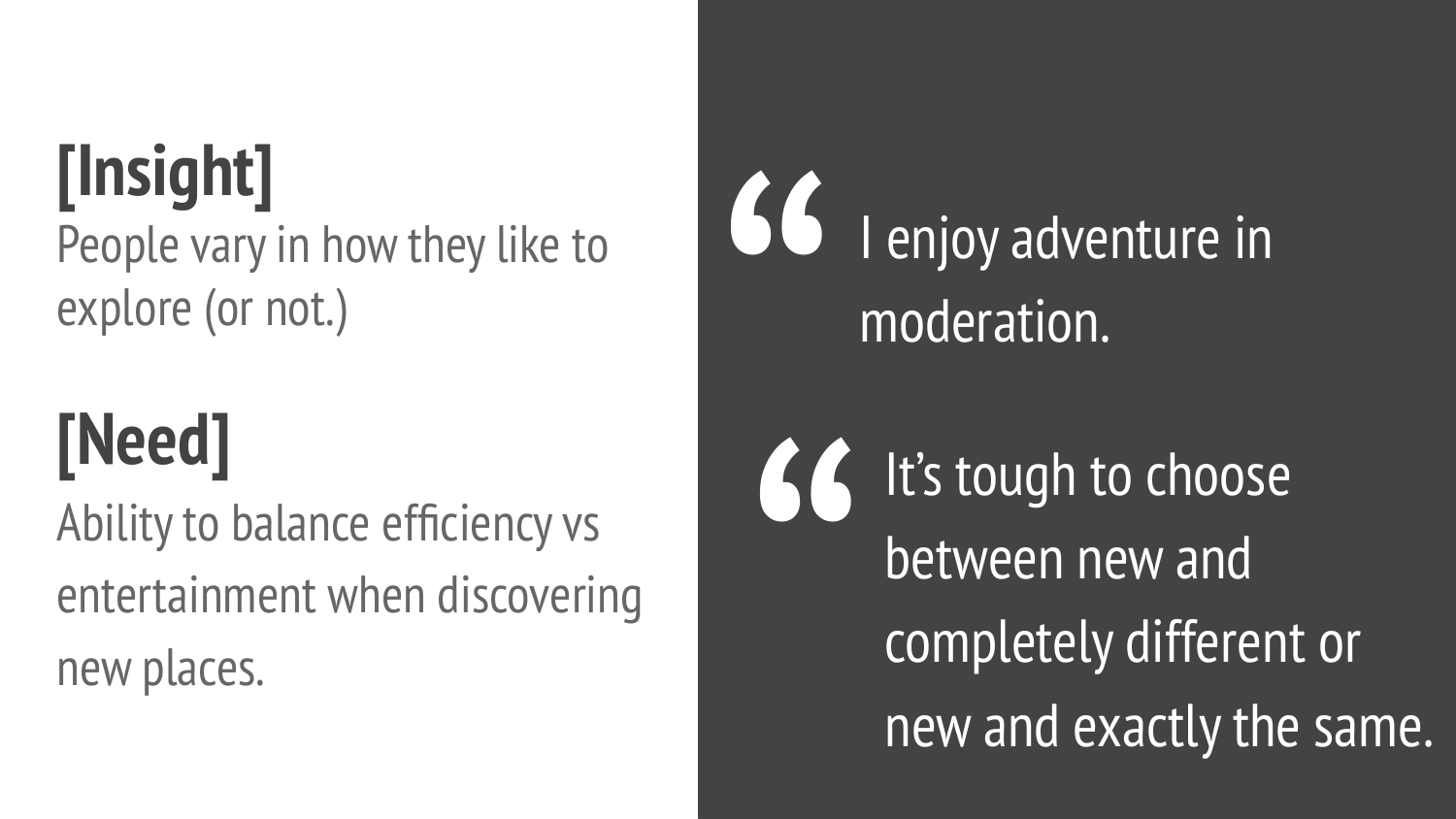

“
[Insight]
People vary in how they like to explore (or not.)
I enjoy adventure in moderation.

“
[Need]
Ability to balance efficiency vs entertainment when discovering new places.
It’s tough to choose between new and completely different or new and exactly the same.